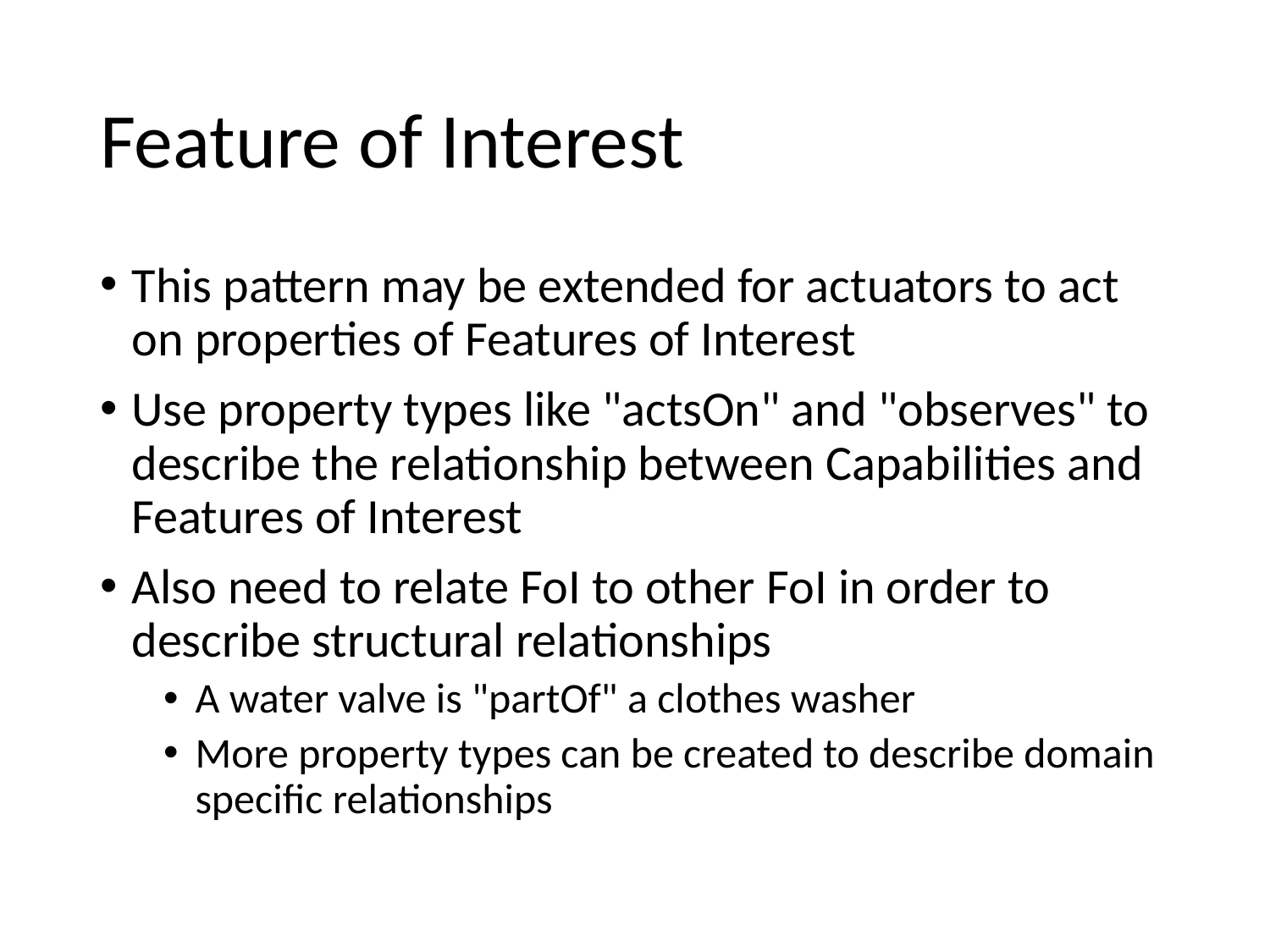

# Feature of Interest
This pattern may be extended for actuators to act on properties of Features of Interest
Use property types like "actsOn" and "observes" to describe the relationship between Capabilities and Features of Interest
Also need to relate FoI to other FoI in order to describe structural relationships
A water valve is "partOf" a clothes washer
More property types can be created to describe domain specific relationships